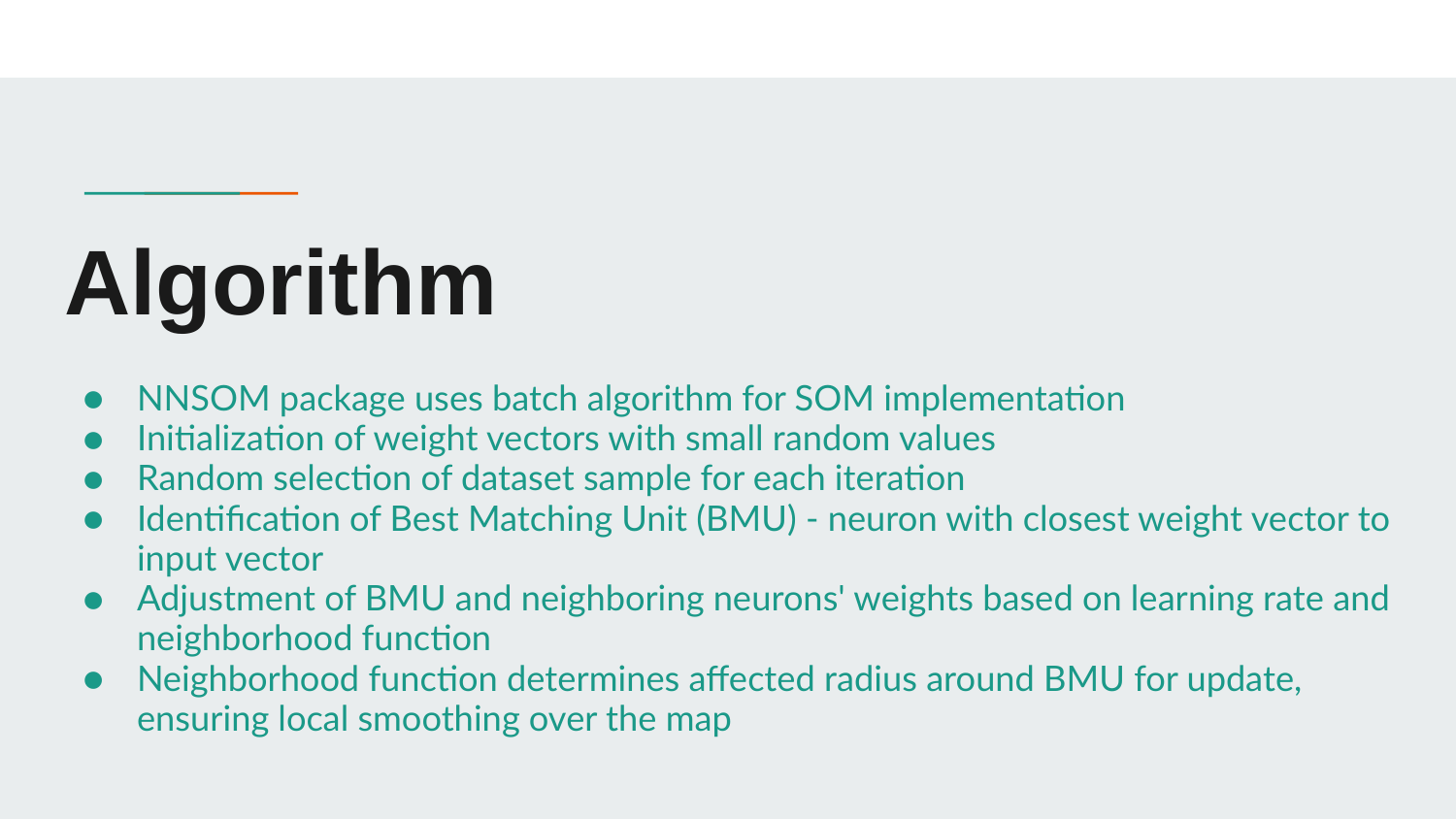

# Algorithm

NNSOM package uses batch algorithm for SOM implementation
Initialization of weight vectors with small random values
Random selection of dataset sample for each iteration
Identification of Best Matching Unit (BMU) - neuron with closest weight vector to input vector
Adjustment of BMU and neighboring neurons' weights based on learning rate and neighborhood function
Neighborhood function determines affected radius around BMU for update, ensuring local smoothing over the map